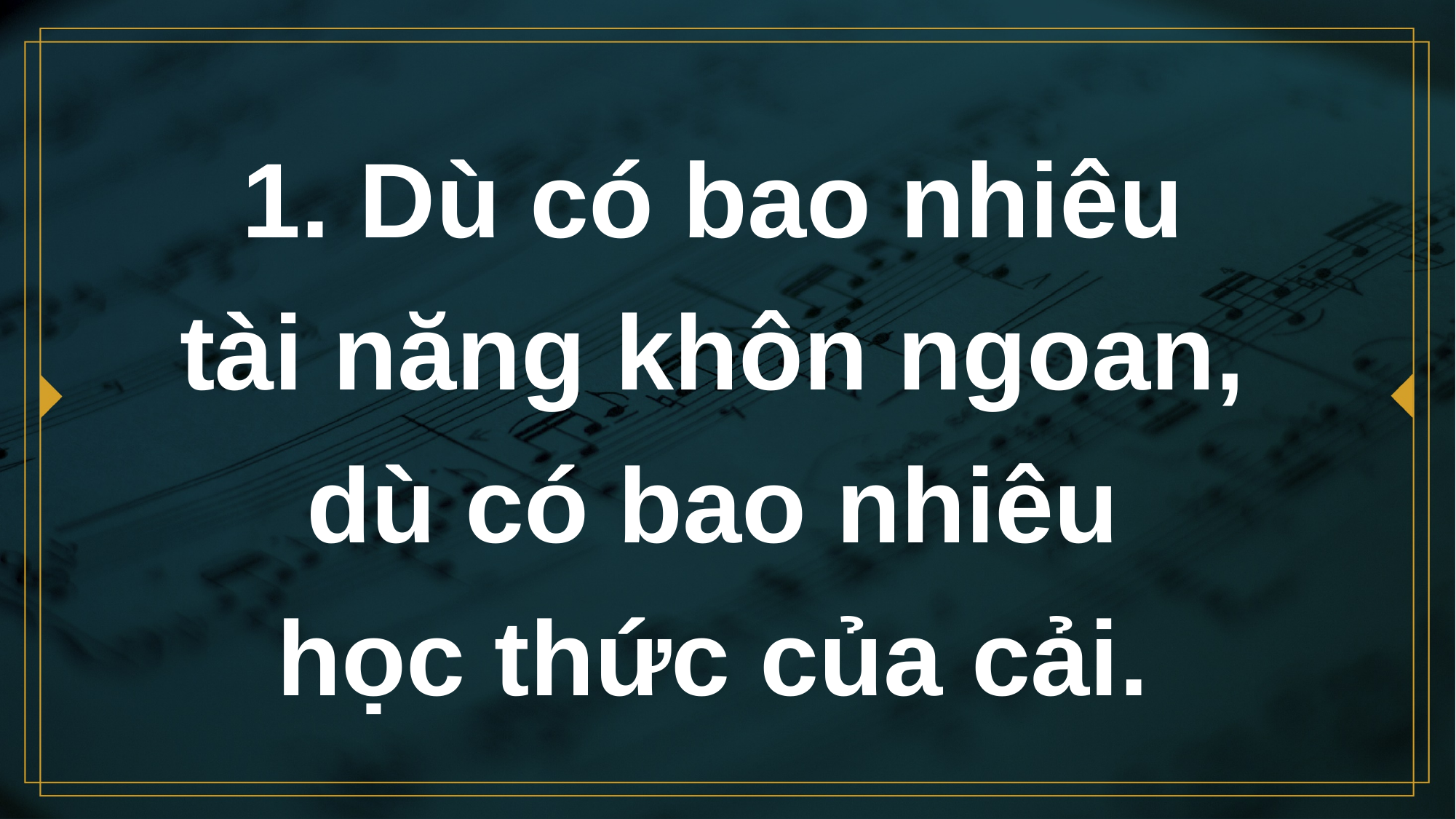

# 1. Dù có bao nhiêu tài năng khôn ngoan,
dù có bao nhiêu
học thức của cải.